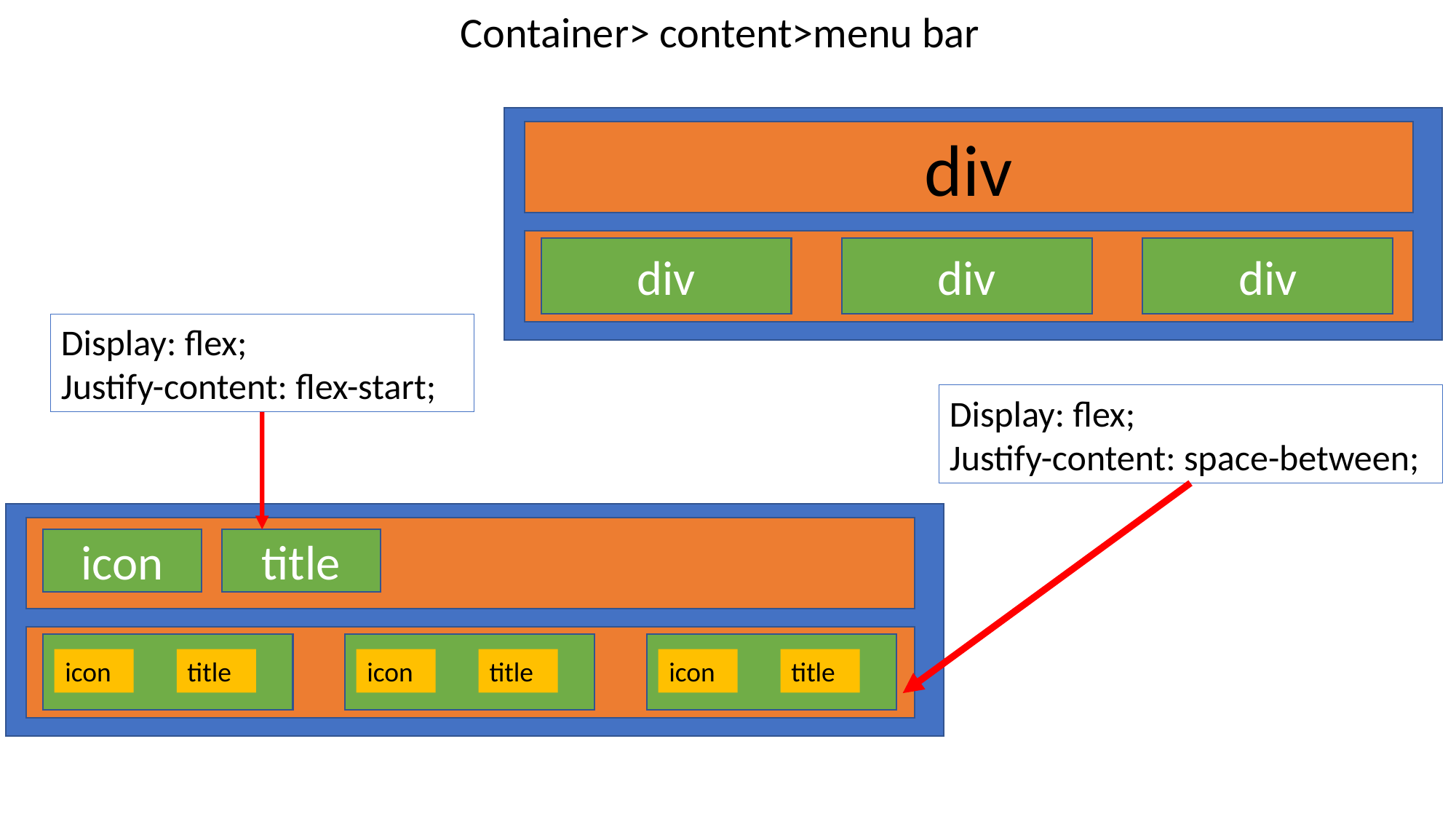

Container> content>menu bar

div

div
div
div
Display: flex;
Justify-content: flex-start;
Display: flex;
Justify-content: space-between;

icon
title

icon
title
icon
title
icon
title